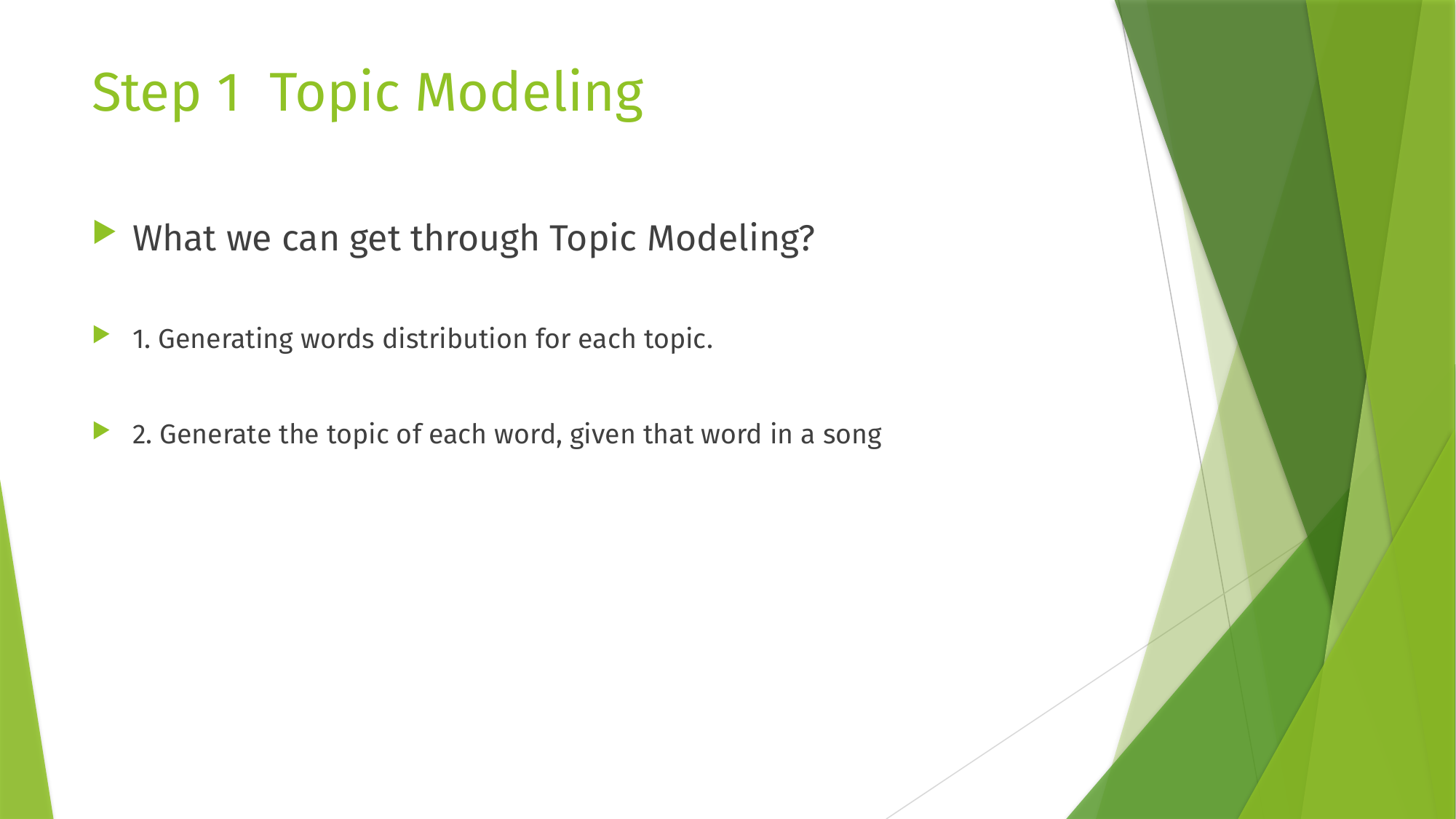

# Step 1  Topic Modeling
What we can get through Topic Modeling?

1. Generating words distribution for each topic.

2. Generate the topic of each word, given that word in a song